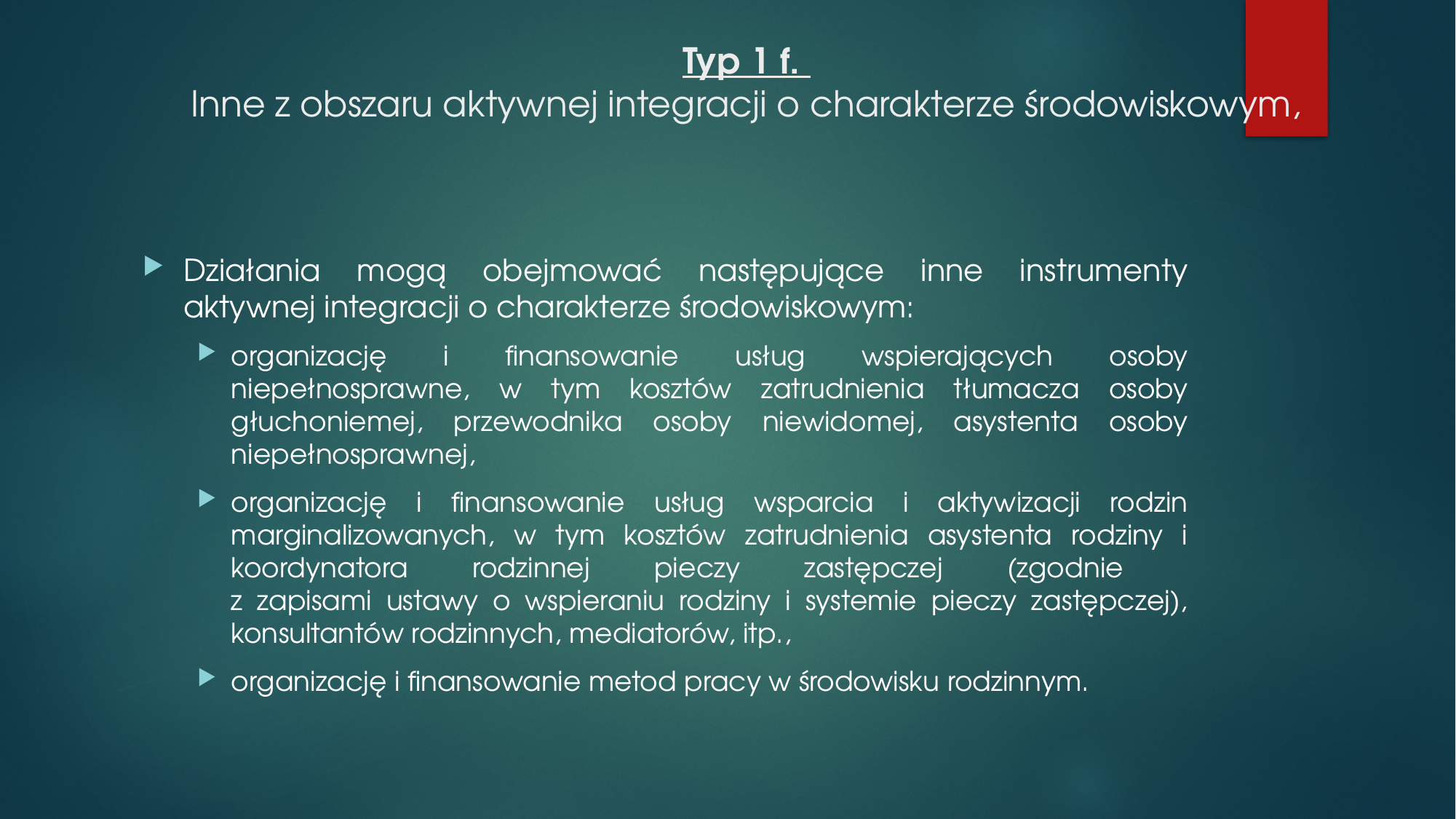

# Typ 1 f. Inne z obszaru aktywnej integracji o charakterze środowiskowym,
Działania mogą obejmować następujące inne instrumenty aktywnej integracji o charakterze środowiskowym:
organizację i finansowanie usług wspierających osoby niepełnosprawne, w tym kosztów zatrudnienia tłumacza osoby głuchoniemej, przewodnika osoby niewidomej, asystenta osoby niepełnosprawnej,
organizację i finansowanie usług wsparcia i aktywizacji rodzin marginalizowanych, w tym kosztów zatrudnienia asystenta rodziny i koordynatora rodzinnej pieczy zastępczej (zgodnie
z zapisami ustawy o wspieraniu rodziny i systemie pieczy zastępczej), konsultantów rodzinnych, mediatorów, itp.,
organizację i finansowanie metod pracy w środowisku rodzinnym.